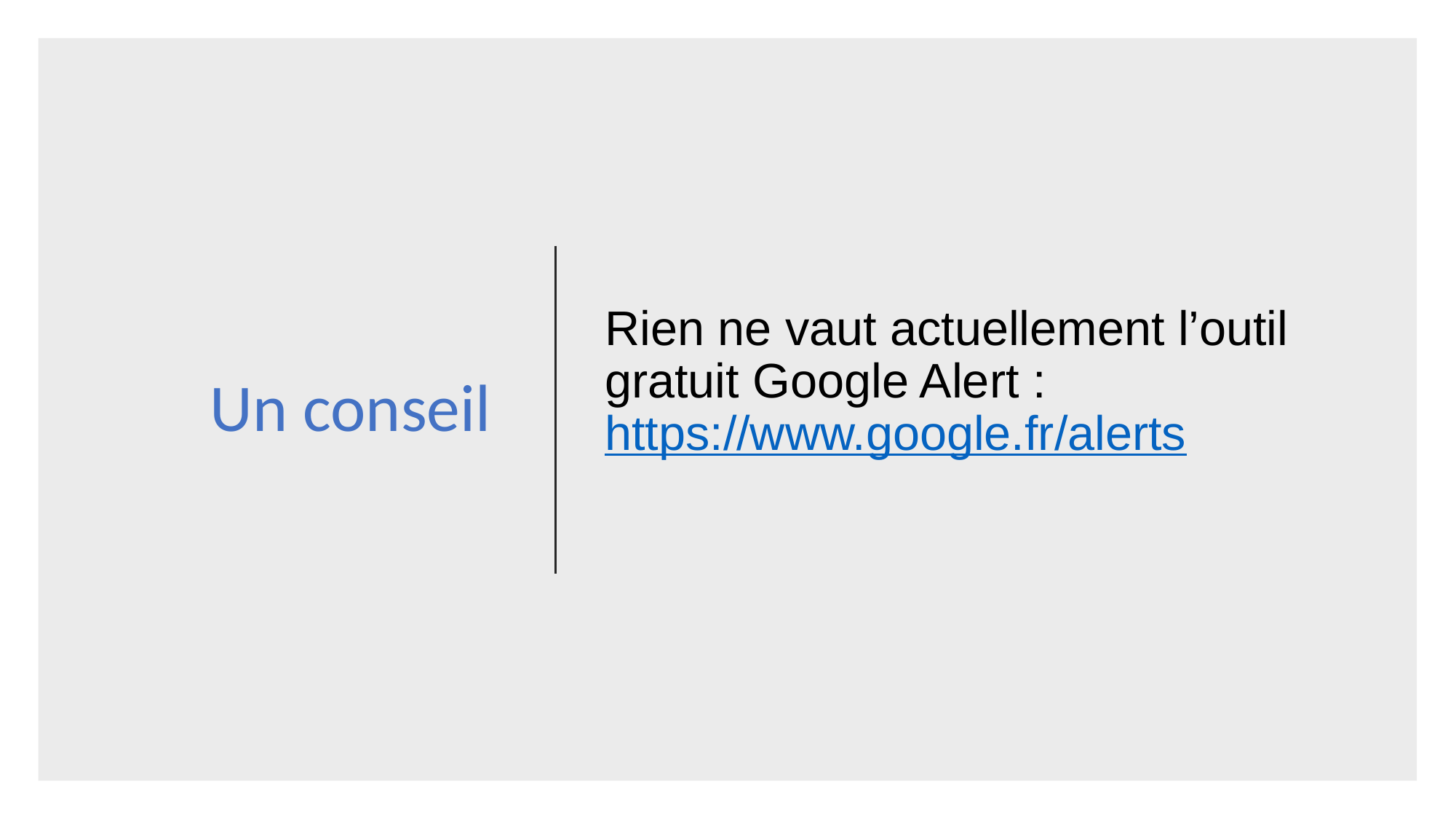

# Un conseil
Rien ne vaut actuellement l’outil gratuit Google Alert : https://www.google.fr/alerts